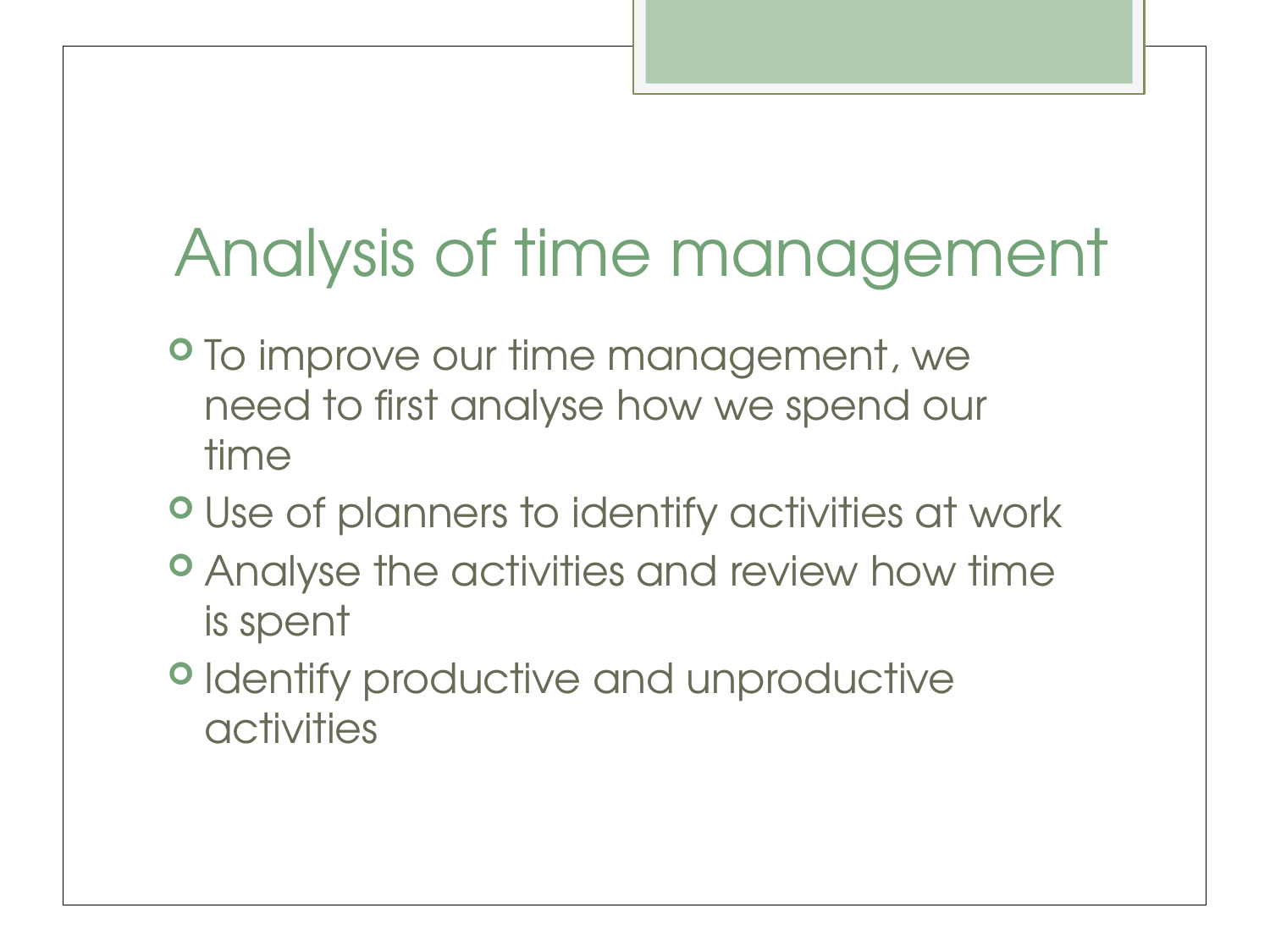

# Analysis of time management
To improve our time management, we need to first analyse how we spend our time
Use of planners to identify activities at work
Analyse the activities and review how time is spent
Identify productive and unproductive activities